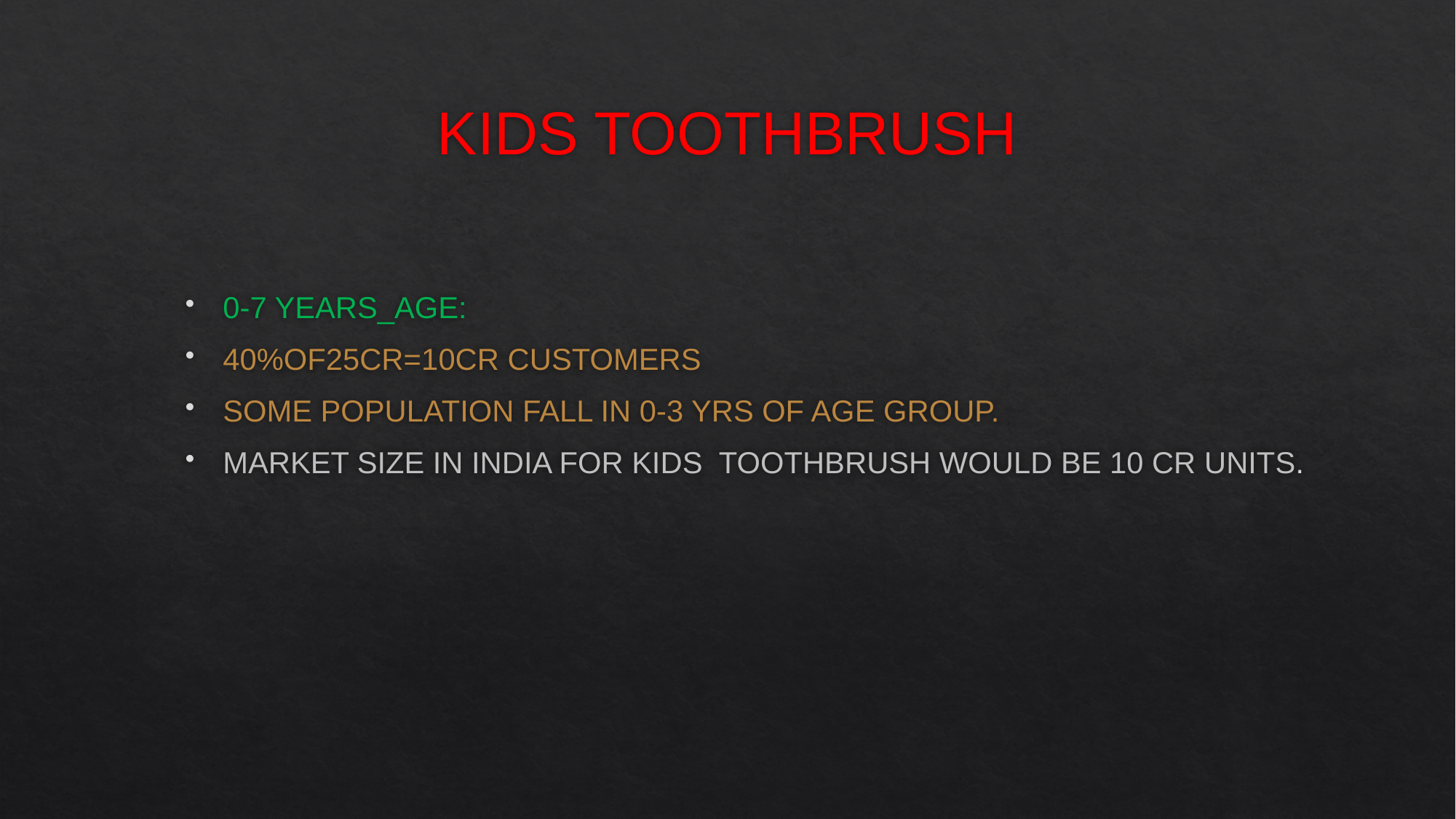

# KIDS TOOTHBRUSH
0-7 YEARS_AGE:
40%OF25CR=10CR CUSTOMERS
SOME POPULATION FALL IN 0-3 YRS OF AGE GROUP.
MARKET SIZE IN INDIA FOR KIDS  TOOTHBRUSH WOULD BE 10 CR UNITS.